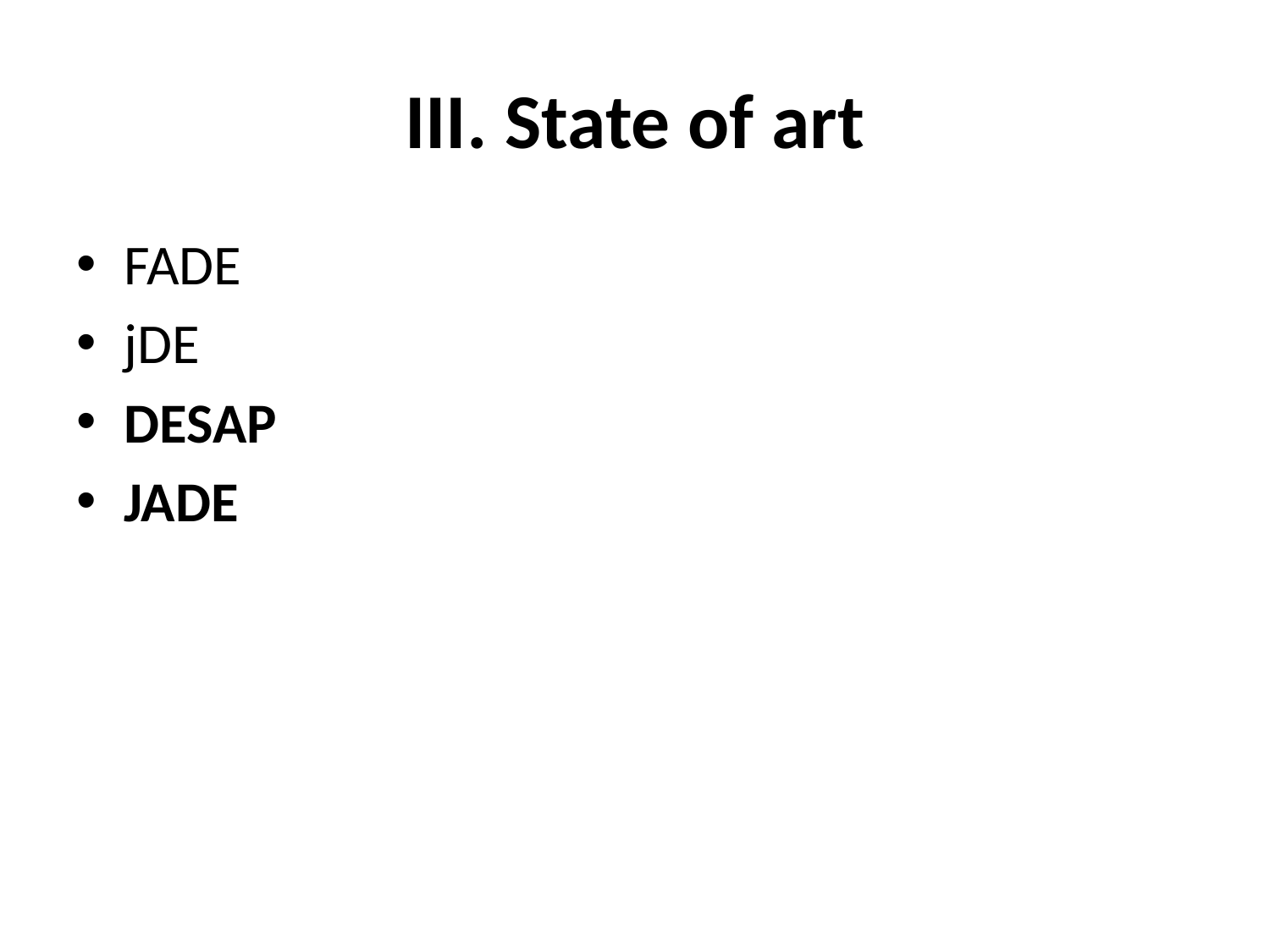

# III. State of art
FADE
jDE
DESAP
JADE